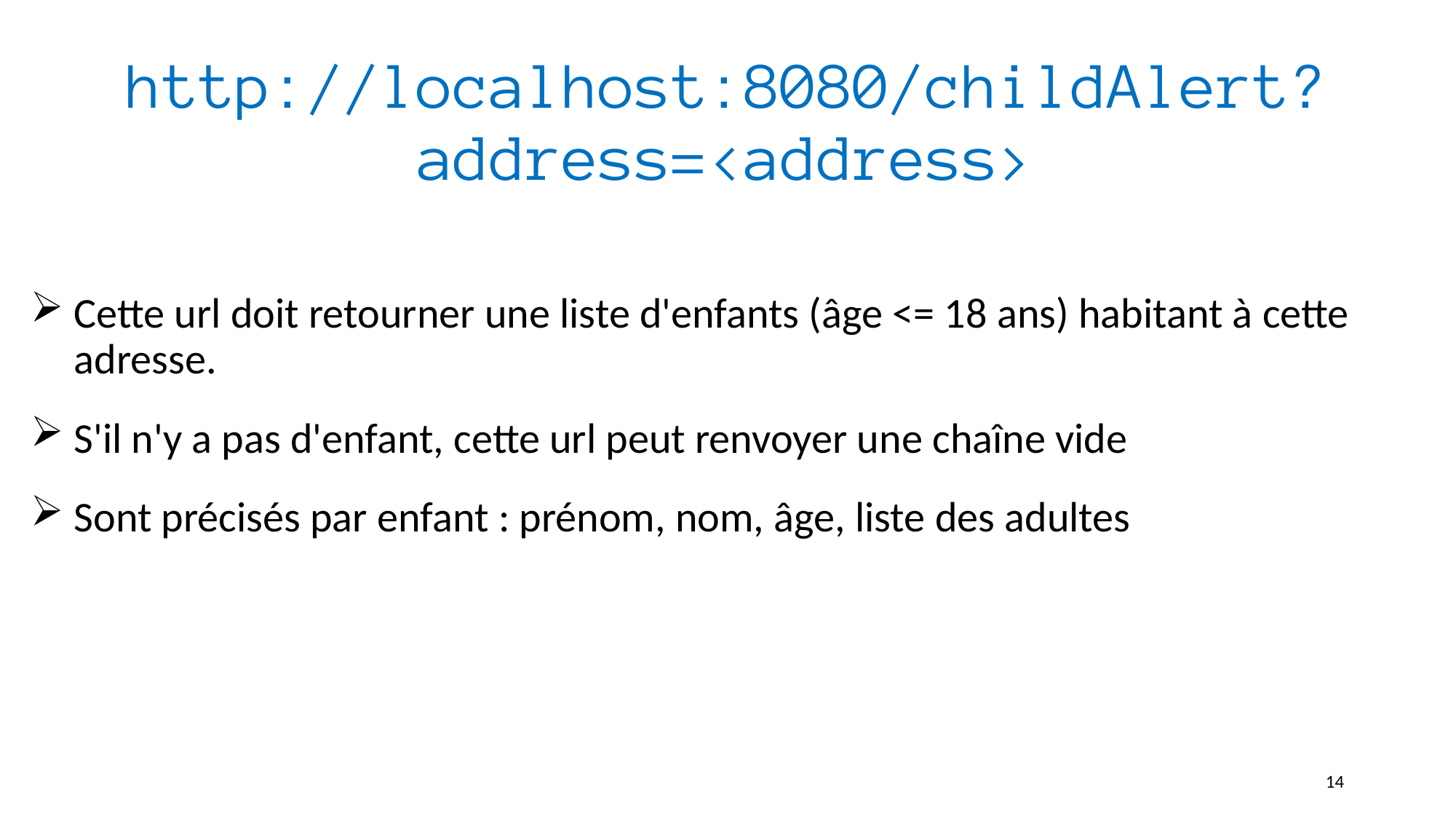

# http://localhost:8080/childAlert?address=<address>

Cette url doit retourner une liste d'enfants (âge <= 18 ans) habitant à cette adresse.
S'il n'y a pas d'enfant, cette url peut renvoyer une chaîne vide
Sont précisés par enfant : prénom, nom, âge, liste des adultes
14